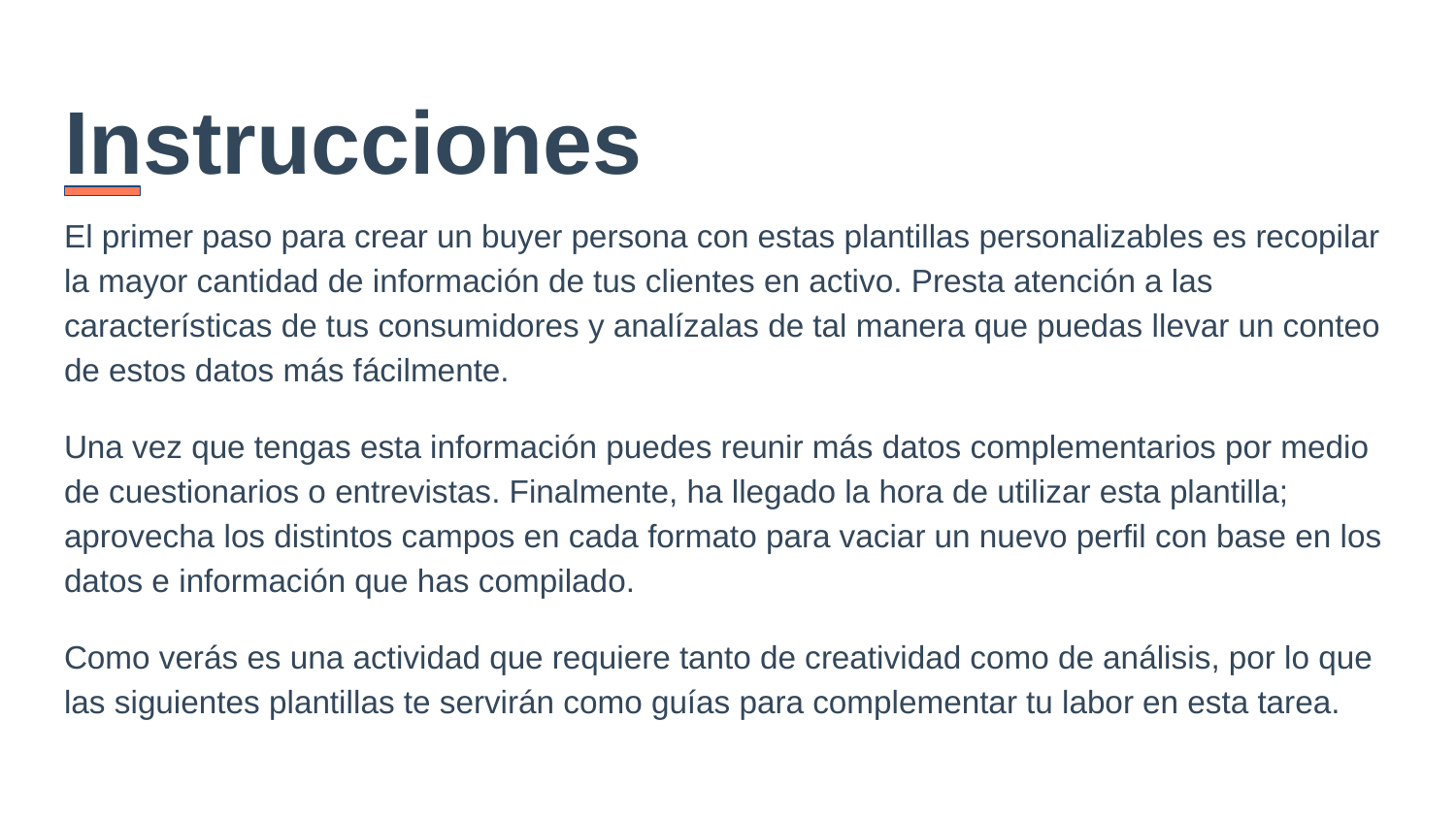

# Instrucciones

El primer paso para crear un buyer persona con estas plantillas personalizables es recopilar la mayor cantidad de información de tus clientes en activo. Presta atención a las características de tus consumidores y analízalas de tal manera que puedas llevar un conteo de estos datos más fácilmente.
Una vez que tengas esta información puedes reunir más datos complementarios por medio de cuestionarios o entrevistas. Finalmente, ha llegado la hora de utilizar esta plantilla; aprovecha los distintos campos en cada formato para vaciar un nuevo perfil con base en los datos e información que has compilado.
Como verás es una actividad que requiere tanto de creatividad como de análisis, por lo que las siguientes plantillas te servirán como guías para complementar tu labor en esta tarea.